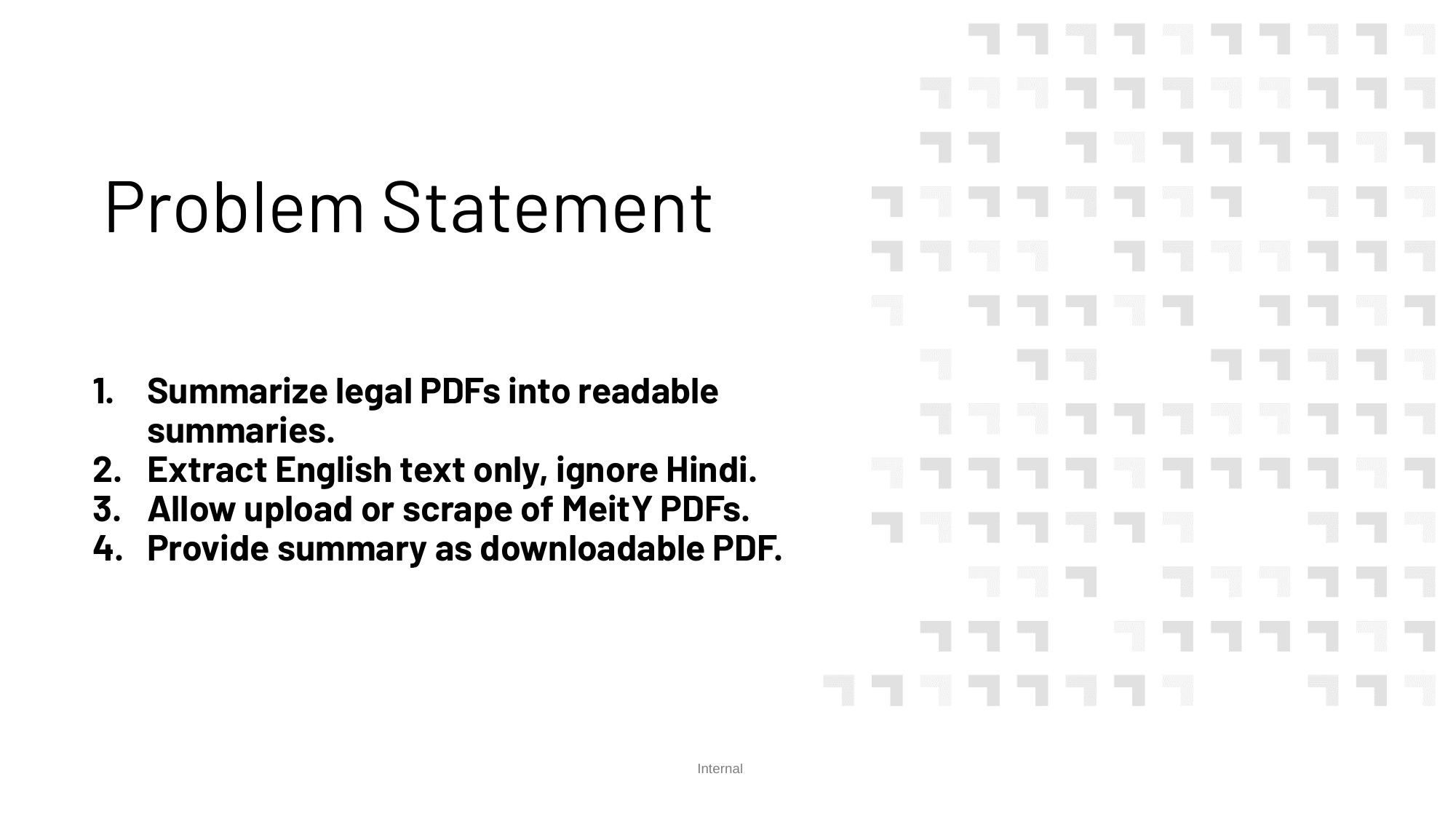

# Problem Statement
Summarize legal PDFs into readable summaries.
Extract English text only, ignore Hindi.
Allow upload or scrape of MeitY PDFs.
Provide summary as downloadable PDF.